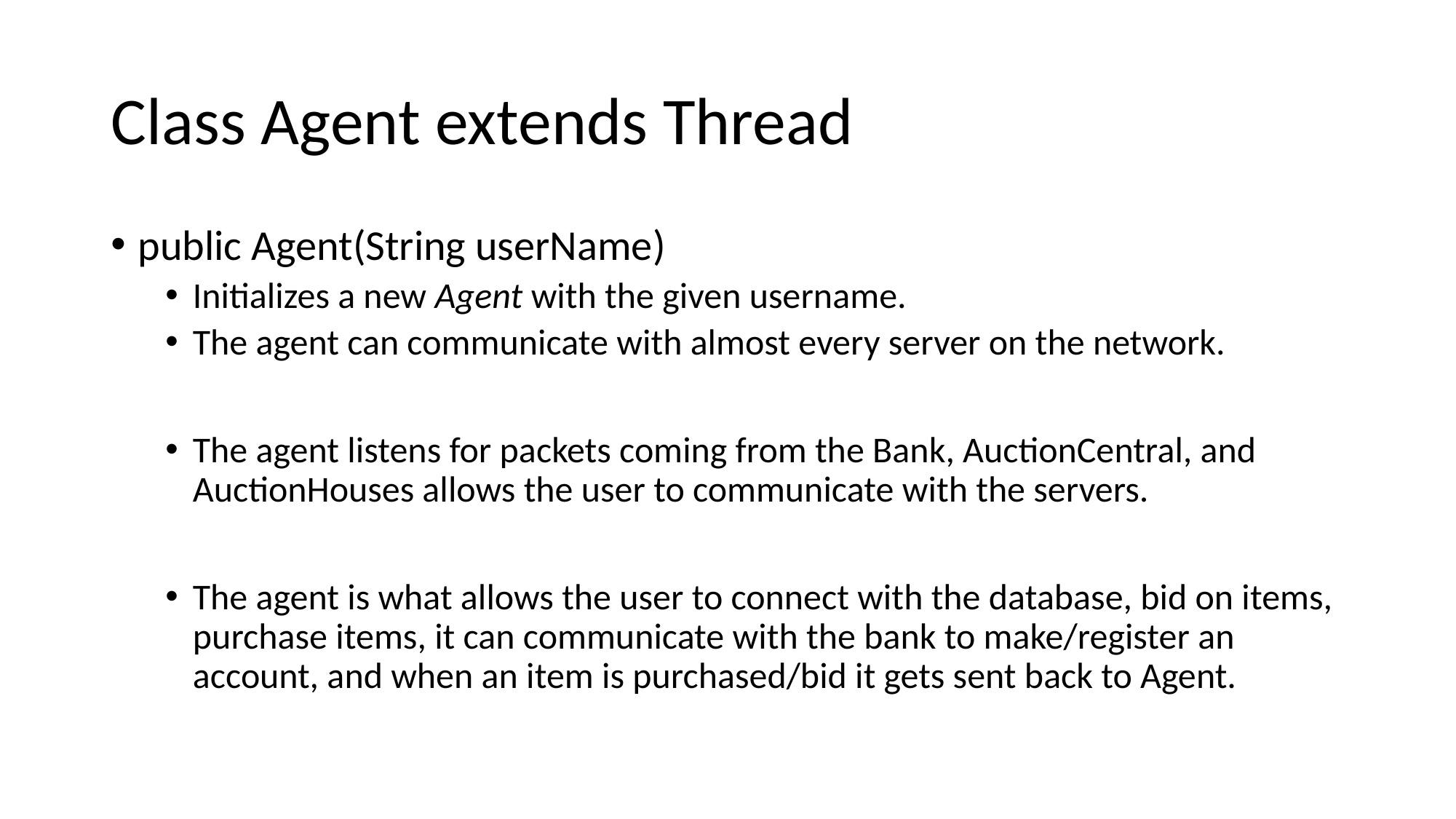

# Class Agent extends Thread
public Agent(String userName)
Initializes a new Agent with the given username.
The agent can communicate with almost every server on the network.

The agent listens for packets coming from the Bank, AuctionCentral, and AuctionHouses allows the user to communicate with the servers.

The agent is what allows the user to connect with the database, bid on items, purchase items, it can communicate with the bank to make/register an account, and when an item is purchased/bid it gets sent back to Agent.